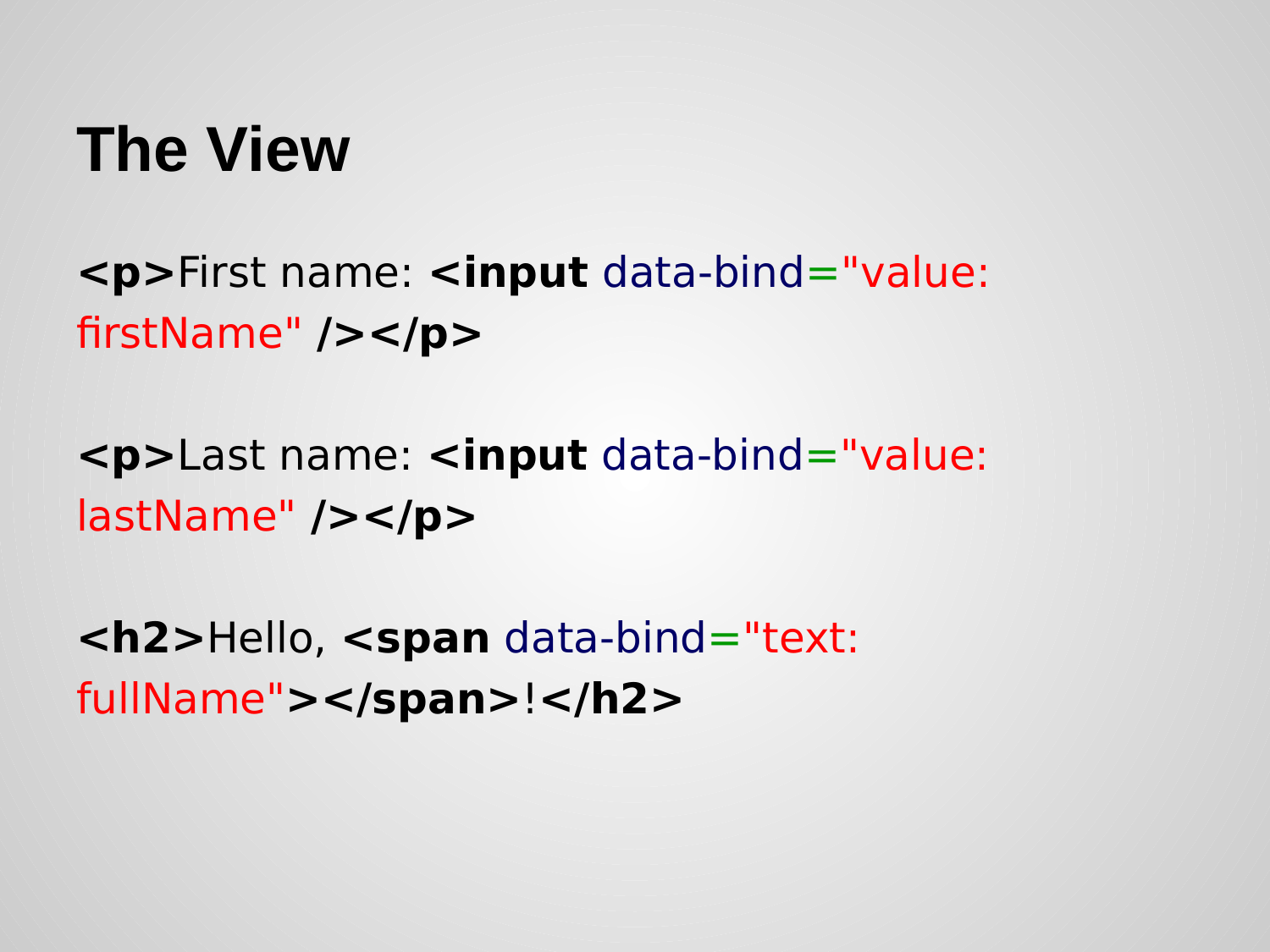

# The View
<p>First name: <input data-bind="value: firstName" /></p>
<p>Last name: <input data-bind="value: lastName" /></p>
<h2>Hello, <span data-bind="text: fullName"></span>!</h2>